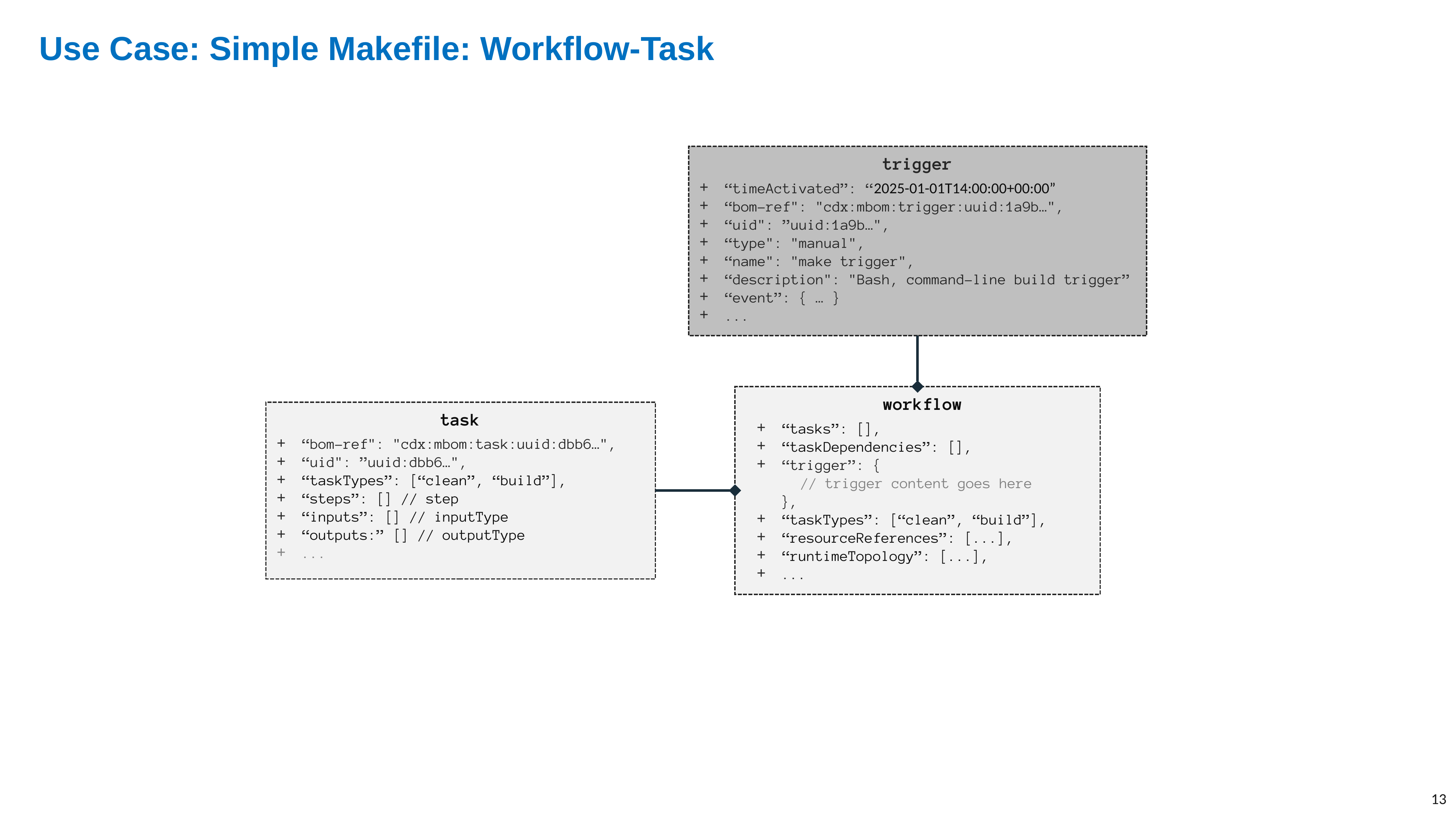

Use Case: Simple Makefile: Workflow-Task
trigger
“timeActivated”: “2025-01-01T14:00:00+00:00”
“bom-ref": "cdx:mbom:trigger:uuid:1a9b…",
“uid": ”uuid:1a9b…",
“type": "manual",
“name": "make trigger",
“description": "Bash, command-line build trigger”
“event”: { … }
...
workflow
“tasks”: [],
“taskDependencies”: [],
“trigger”: {
  // trigger content goes here
},
“taskTypes”: [“clean”, “build”],
“resourceReferences”: [...],
“runtimeTopology”: [...],
...
task
“bom-ref": "cdx:mbom:task:uuid:dbb6…",
“uid": ”uuid:dbb6…",
“taskTypes”: [“clean”, “build”],
“steps”: [] // step
“inputs”: [] // inputType
“outputs:” [] // outputType
...
13